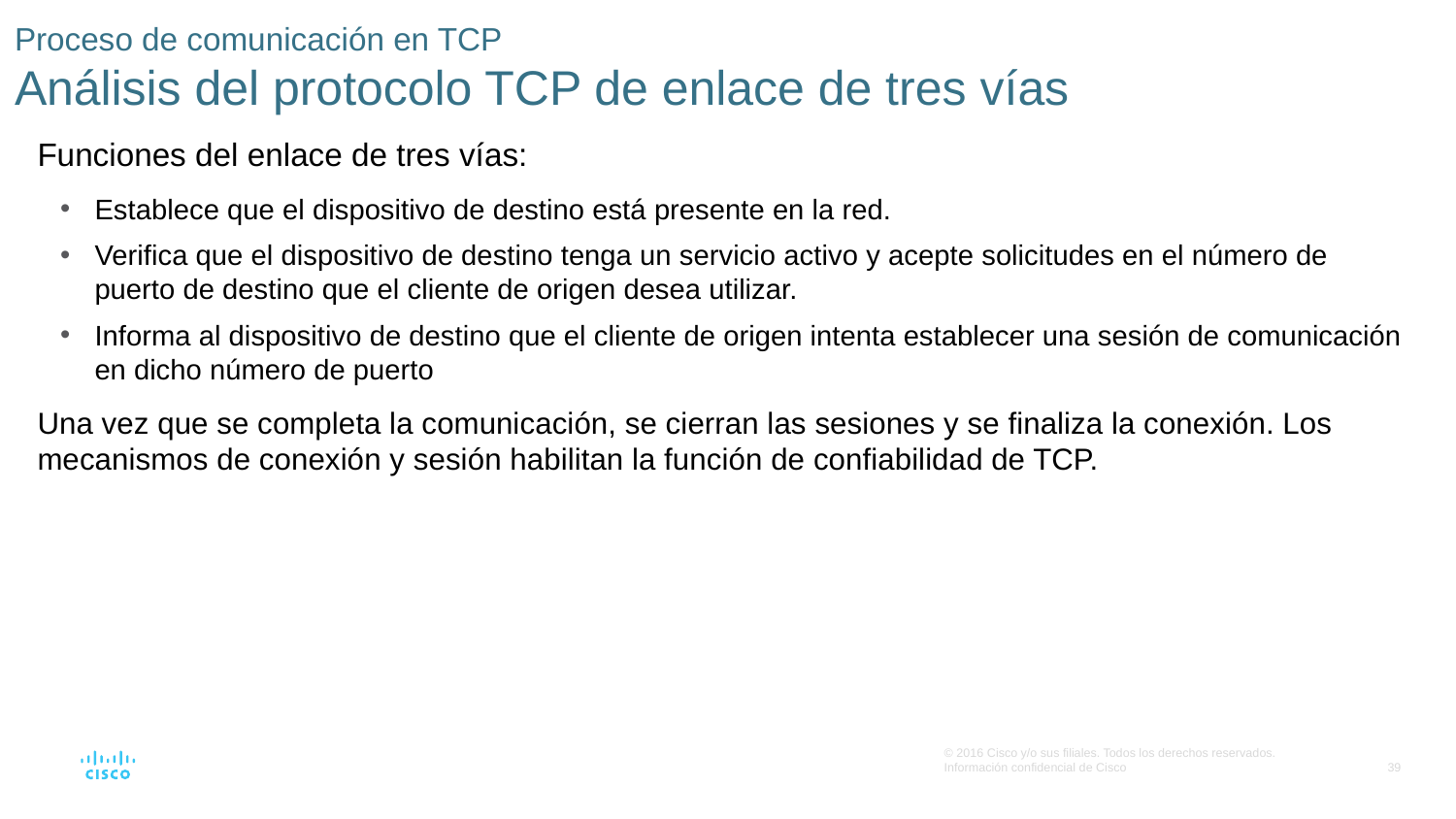

# Proceso de comunicación en TCP Análisis del protocolo TCP de enlace de tres vías
Funciones del enlace de tres vías:
Establece que el dispositivo de destino está presente en la red.
Verifica que el dispositivo de destino tenga un servicio activo y acepte solicitudes en el número de puerto de destino que el cliente de origen desea utilizar.
Informa al dispositivo de destino que el cliente de origen intenta establecer una sesión de comunicación en dicho número de puerto
Una vez que se completa la comunicación, se cierran las sesiones y se finaliza la conexión. Los mecanismos de conexión y sesión habilitan la función de confiabilidad de TCP.